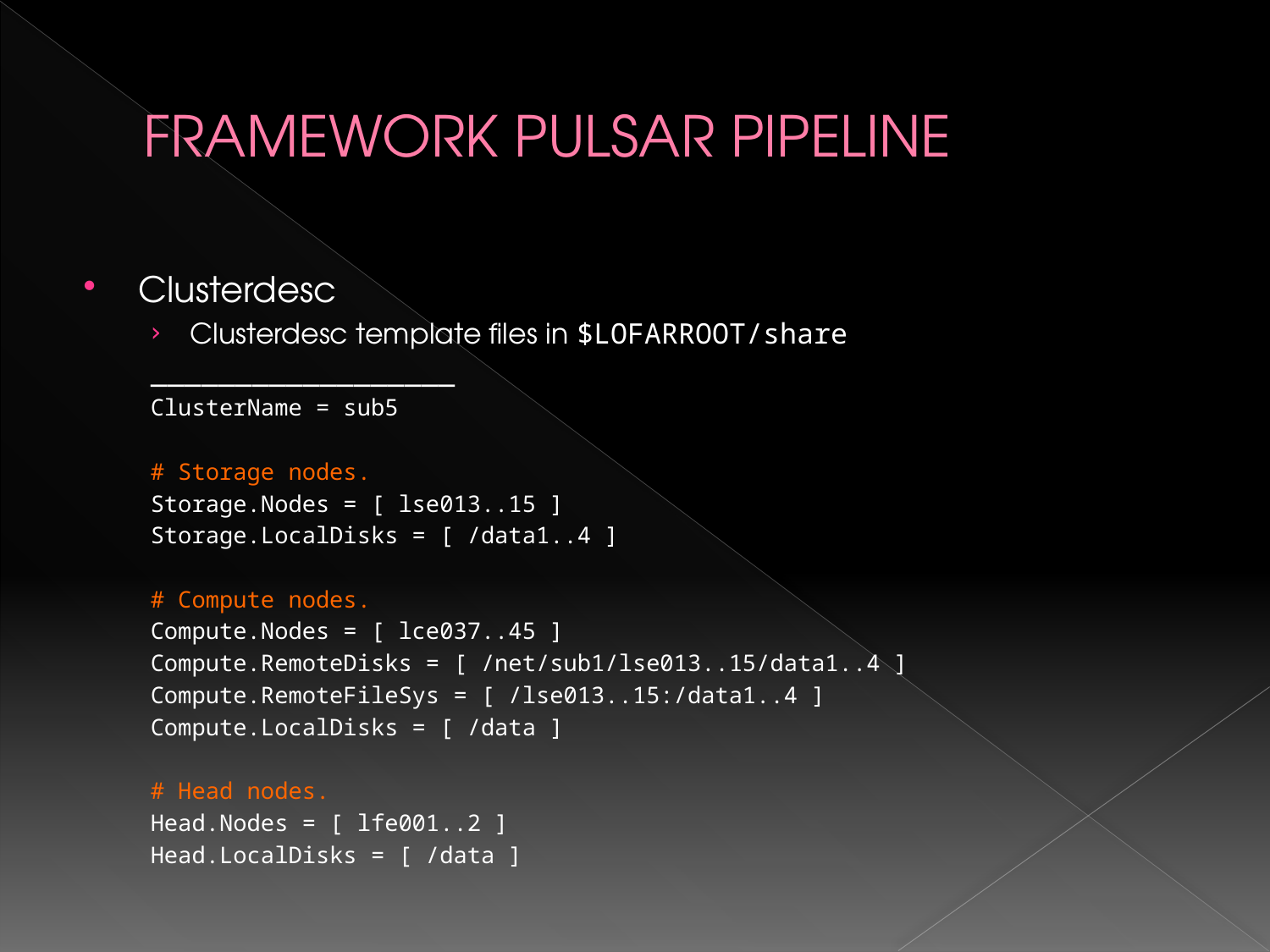

# FRAMEWORK PULSAR PIPELINE
Clusterdesc
Clusterdesc template files in $LOFARROOT/share
__________________
ClusterName = sub5

# Storage nodes.
Storage.Nodes = [ lse013..15 ]
Storage.LocalDisks = [ /data1..4 ]

# Compute nodes.
Compute.Nodes = [ lce037..45 ]
Compute.RemoteDisks = [ /net/sub1/lse013..15/data1..4 ]
Compute.RemoteFileSys = [ /lse013..15:/data1..4 ]
Compute.LocalDisks = [ /data ]

# Head nodes.
Head.Nodes = [ lfe001..2 ]
Head.LocalDisks = [ /data ]